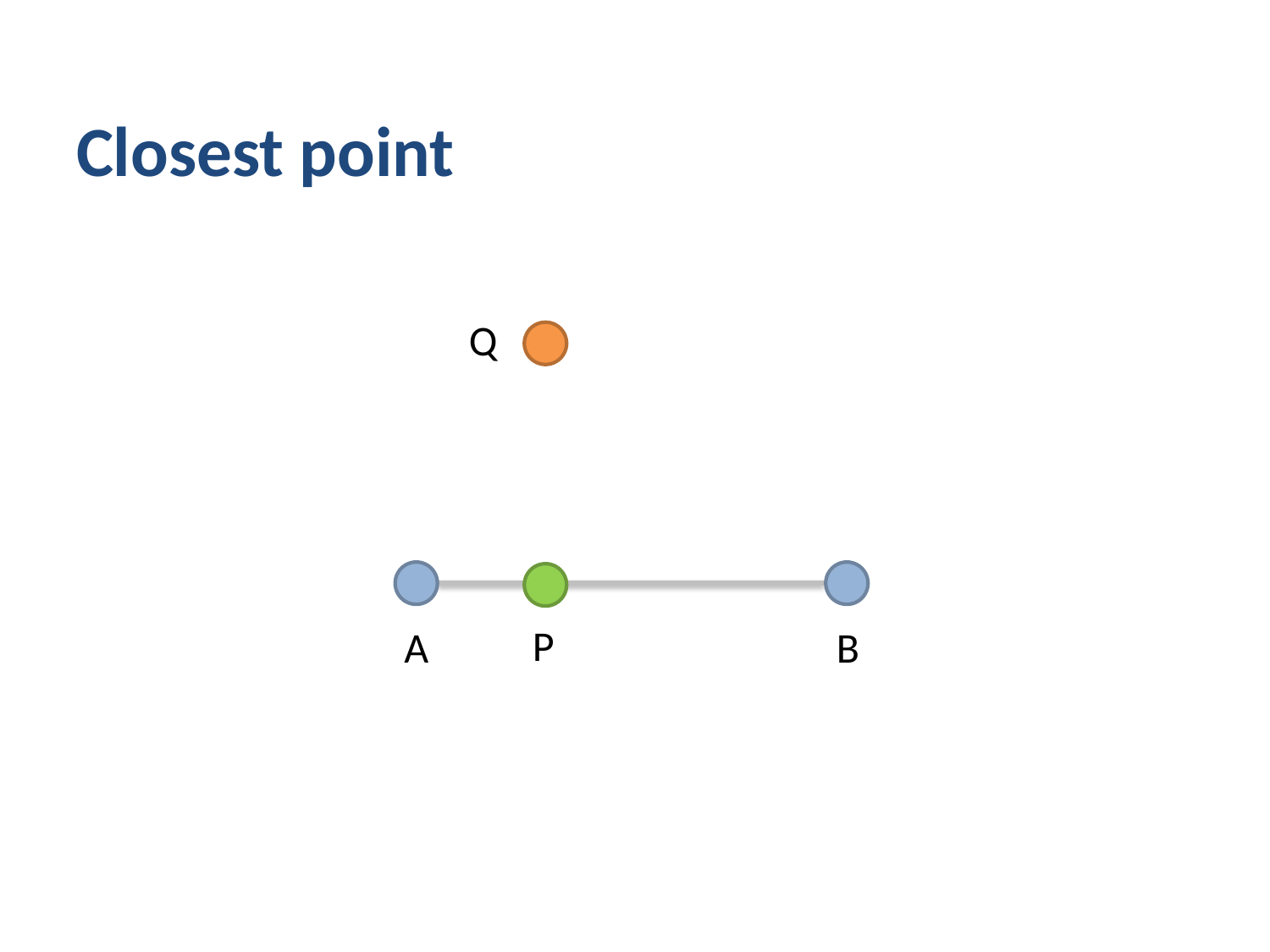

# Closest point
Q

P
A
B